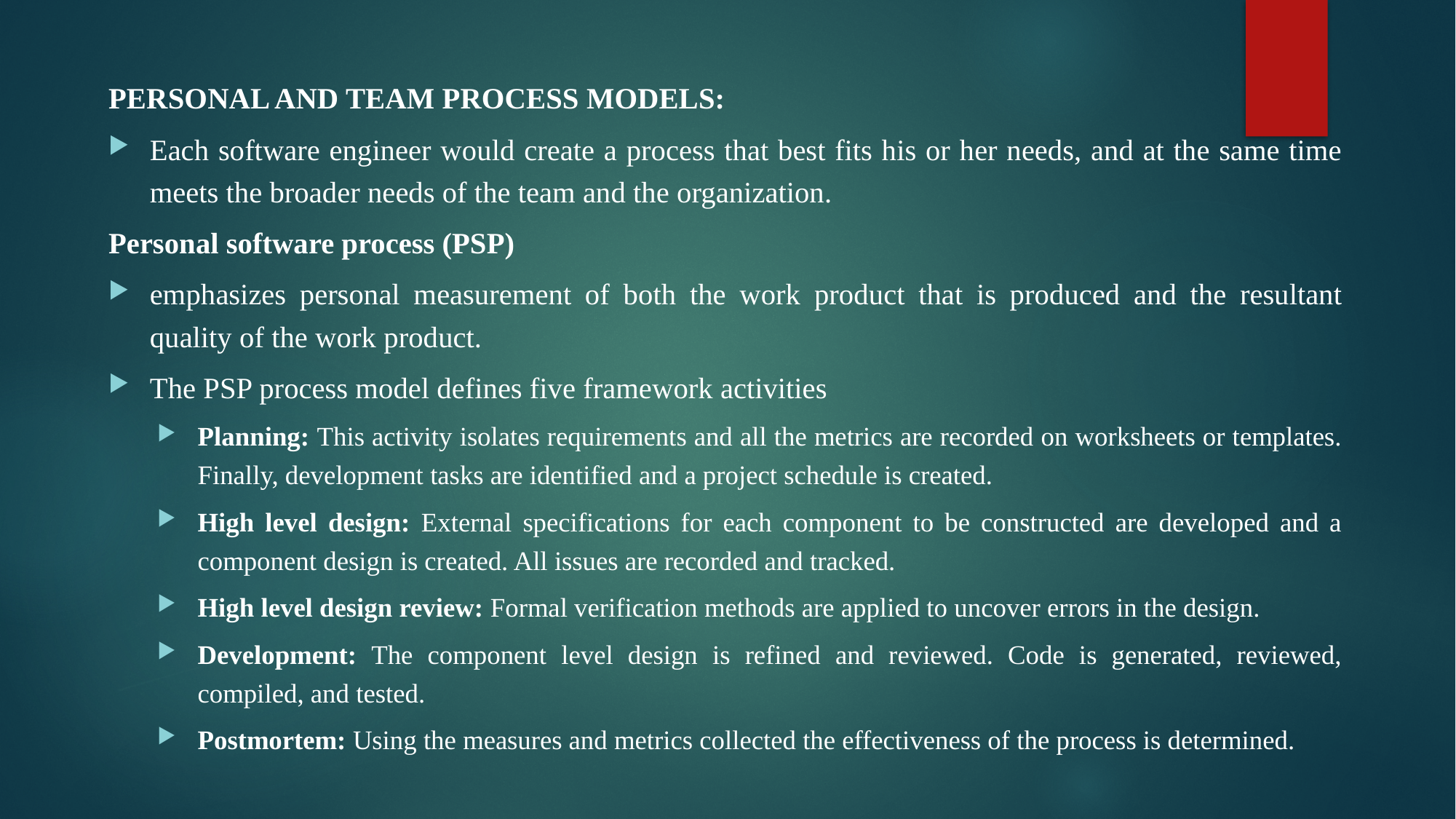

PERSONAL AND TEAM PROCESS MODELS:
Each software engineer would create a process that best fits his or her needs, and at the same time meets the broader needs of the team and the organization.
Personal software process (PSP)
emphasizes personal measurement of both the work product that is produced and the resultant quality of the work product.
The PSP process model defines five framework activities
Planning: This activity isolates requirements and all the metrics are recorded on worksheets or templates. Finally, development tasks are identified and a project schedule is created.
High level design: External specifications for each component to be constructed are developed and a component design is created. All issues are recorded and tracked.
High level design review: Formal verification methods are applied to uncover errors in the design.
Development: The component level design is refined and reviewed. Code is generated, reviewed, compiled, and tested.
Postmortem: Using the measures and metrics collected the effectiveness of the process is determined.